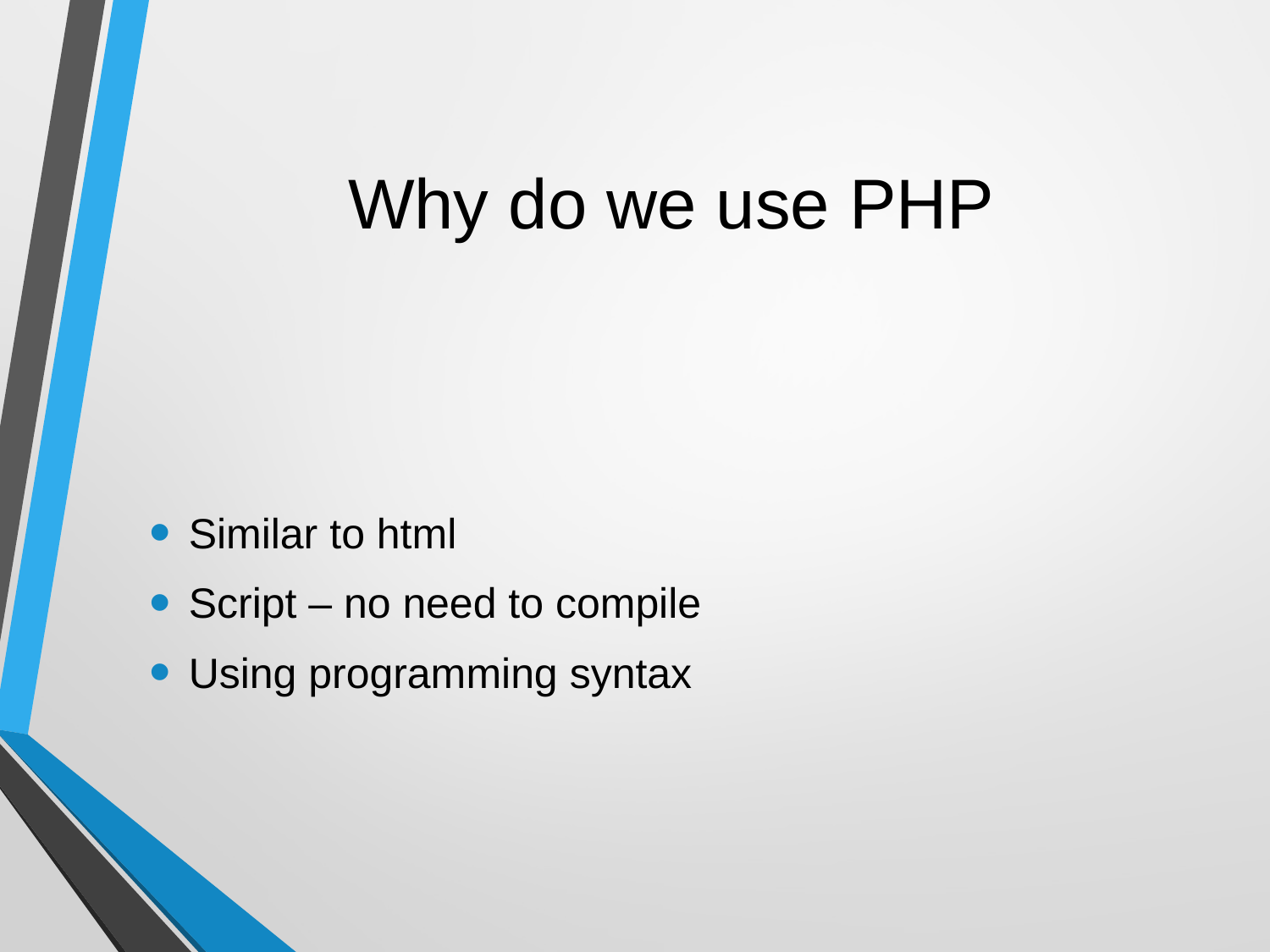

# Why do we use PHP
Similar to html
Script – no need to compile
Using programming syntax